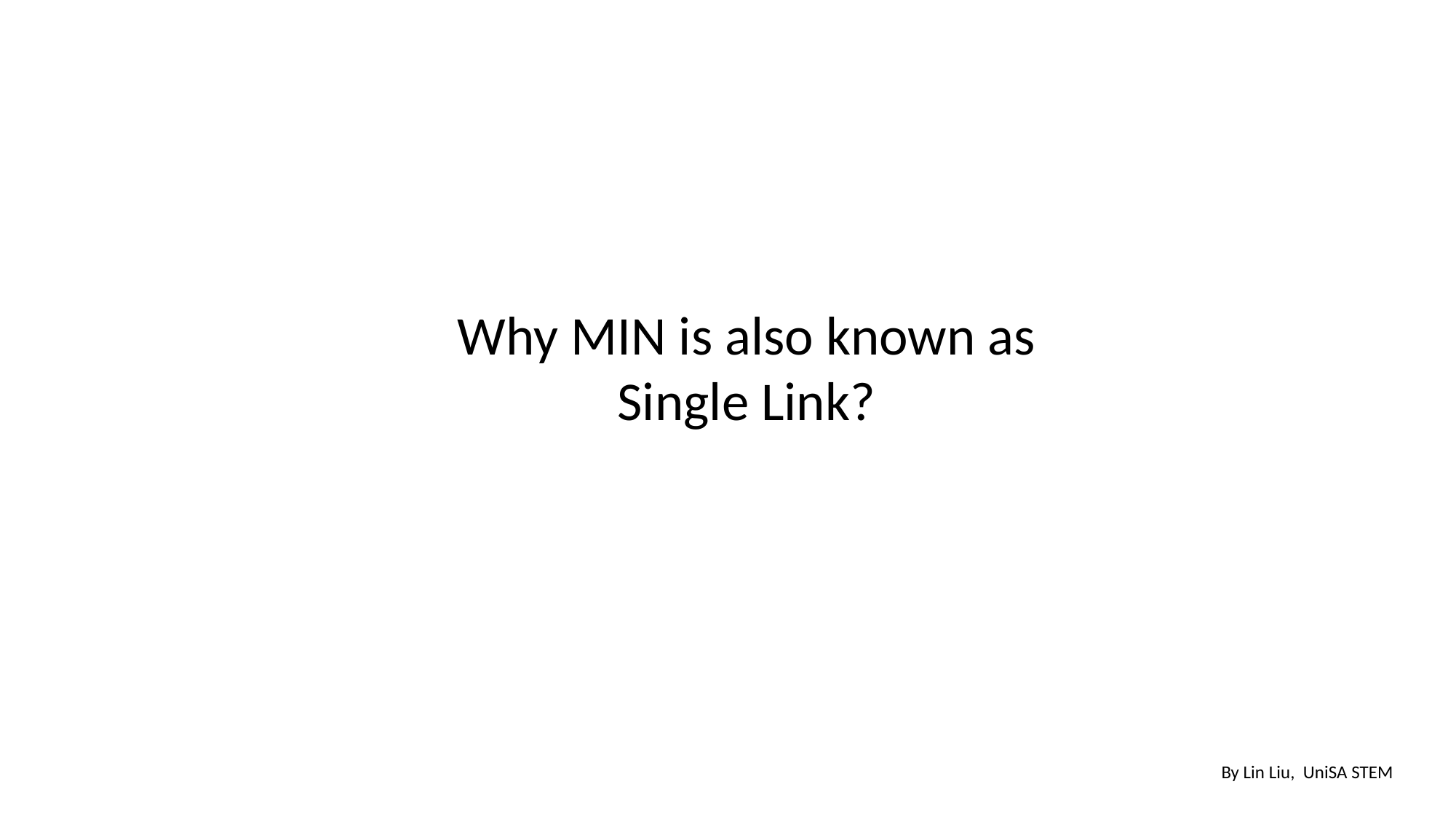

Why MIN is also known as Single Link?

By Lin Liu,  UniSA STEM